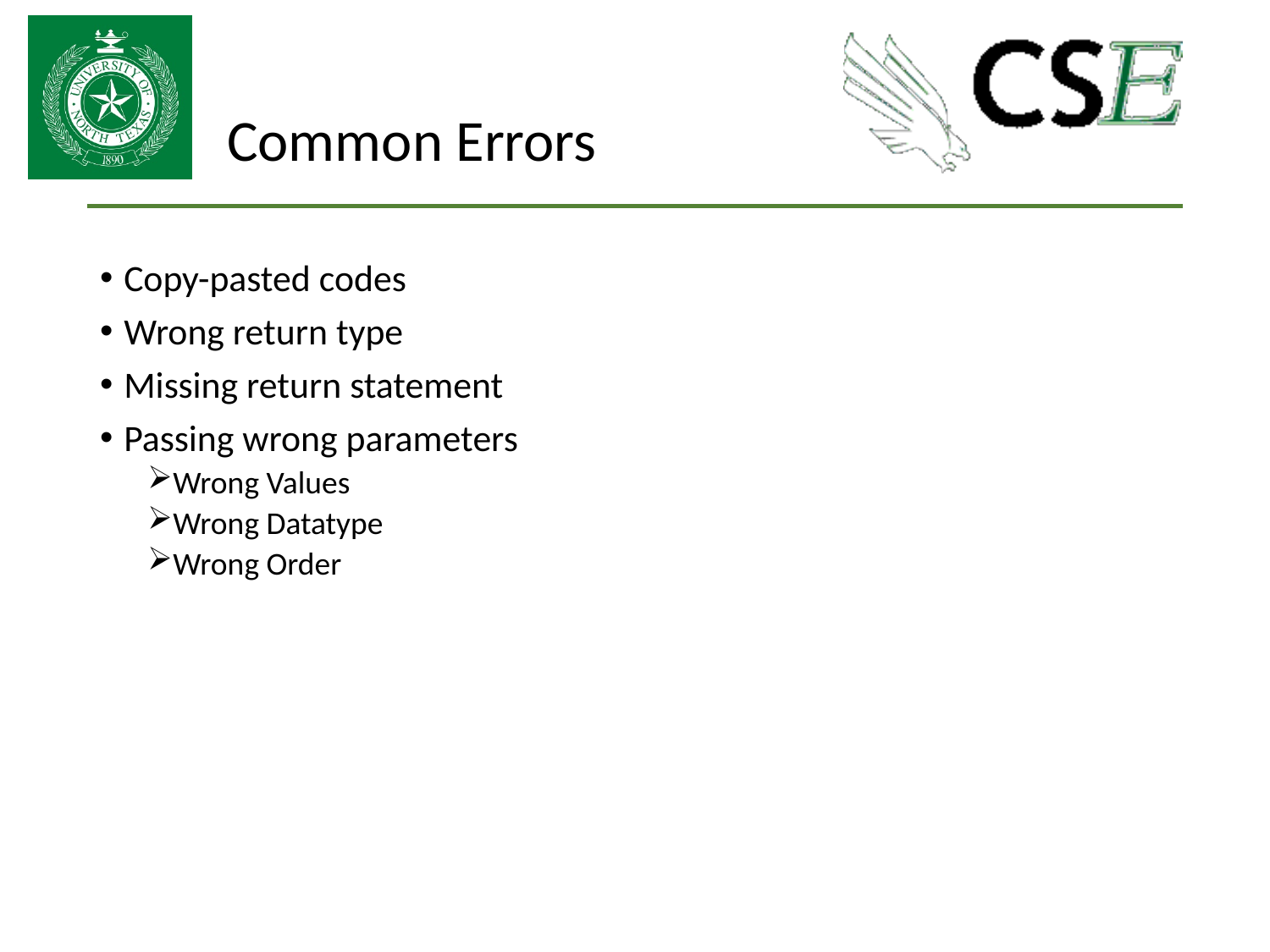

# Common Errors
Copy-pasted codes
Wrong return type
Missing return statement
Passing wrong parameters
Wrong Values
Wrong Datatype
Wrong Order